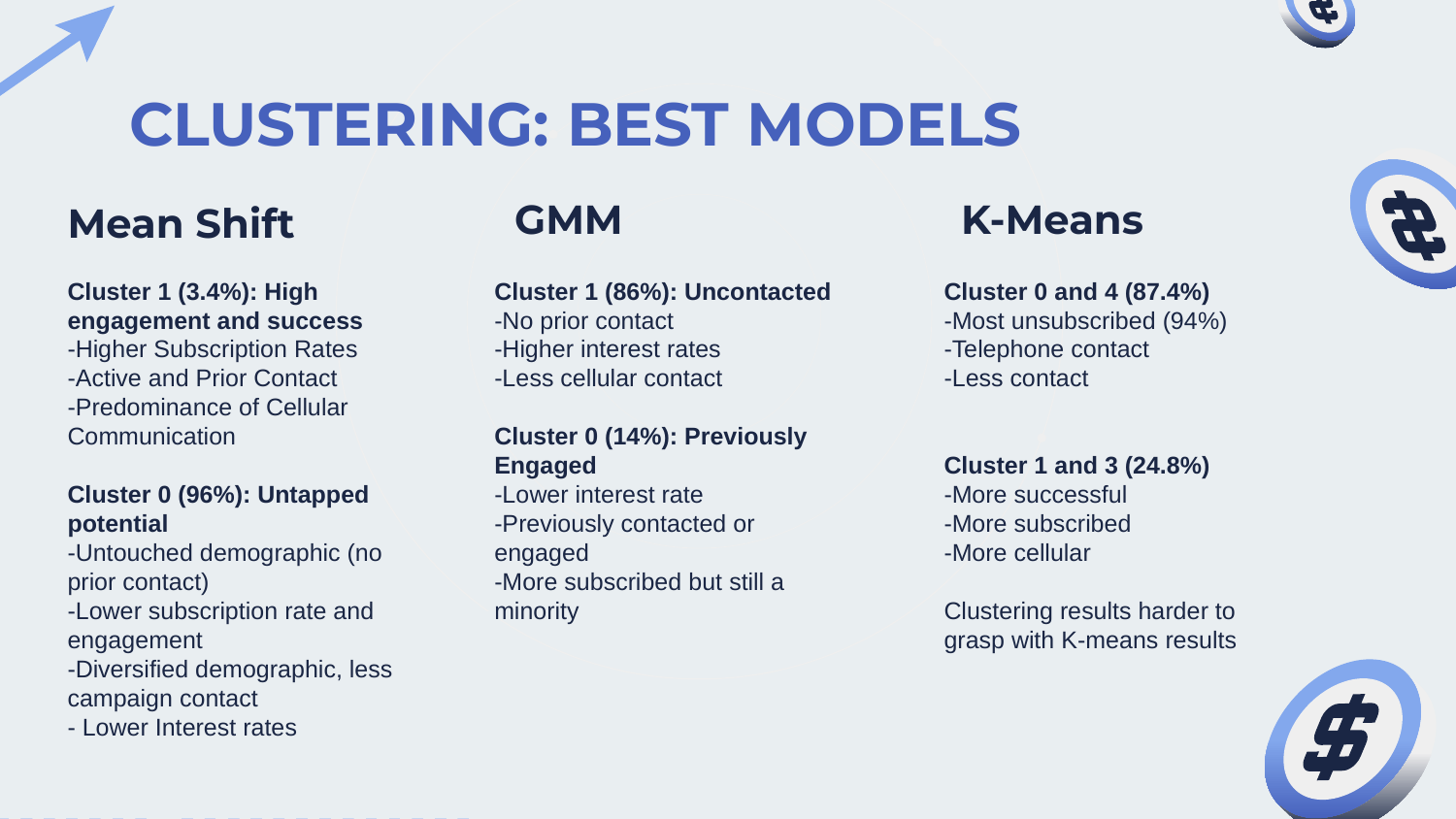

# CLUSTERING: BEST MODELS
GMM
K-Means
Mean Shift
Cluster 1 (3.4%): High engagement and success
-Higher Subscription Rates
-Active and Prior Contact
-Predominance of Cellular Communication

Cluster 0 (96%): Untapped potential
-Untouched demographic (no prior contact)
-Lower subscription rate and engagement
-Diversified demographic, less campaign contact
- Lower Interest rates
Cluster 1 (86%): Uncontacted
-No prior contact
-Higher interest rates
-Less cellular contact
Cluster 0 (14%): Previously Engaged
-Lower interest rate
-Previously contacted or engaged
-More subscribed but still a minority
Cluster 0 and 4 (87.4%)
-Most unsubscribed (94%)
-Telephone contact
-Less contact
Cluster 1 and 3 (24.8%)
-More successful
-More subscribed
-More cellular

Clustering results harder to grasp with K-means results